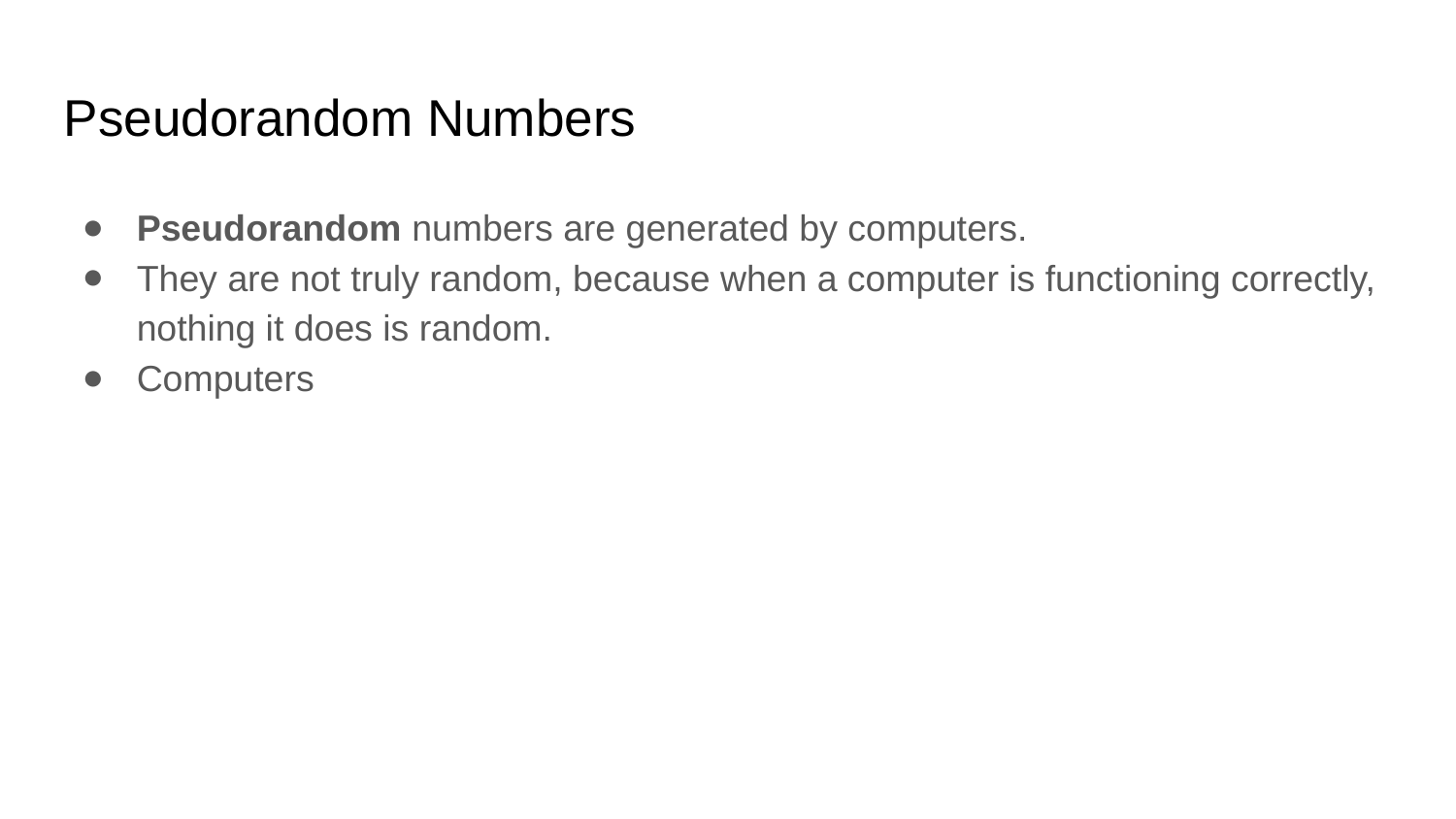

Pseudorandom Numbers
Pseudorandom numbers are generated by computers.
They are not truly random, because when a computer is functioning correctly, nothing it does is random.
Computers